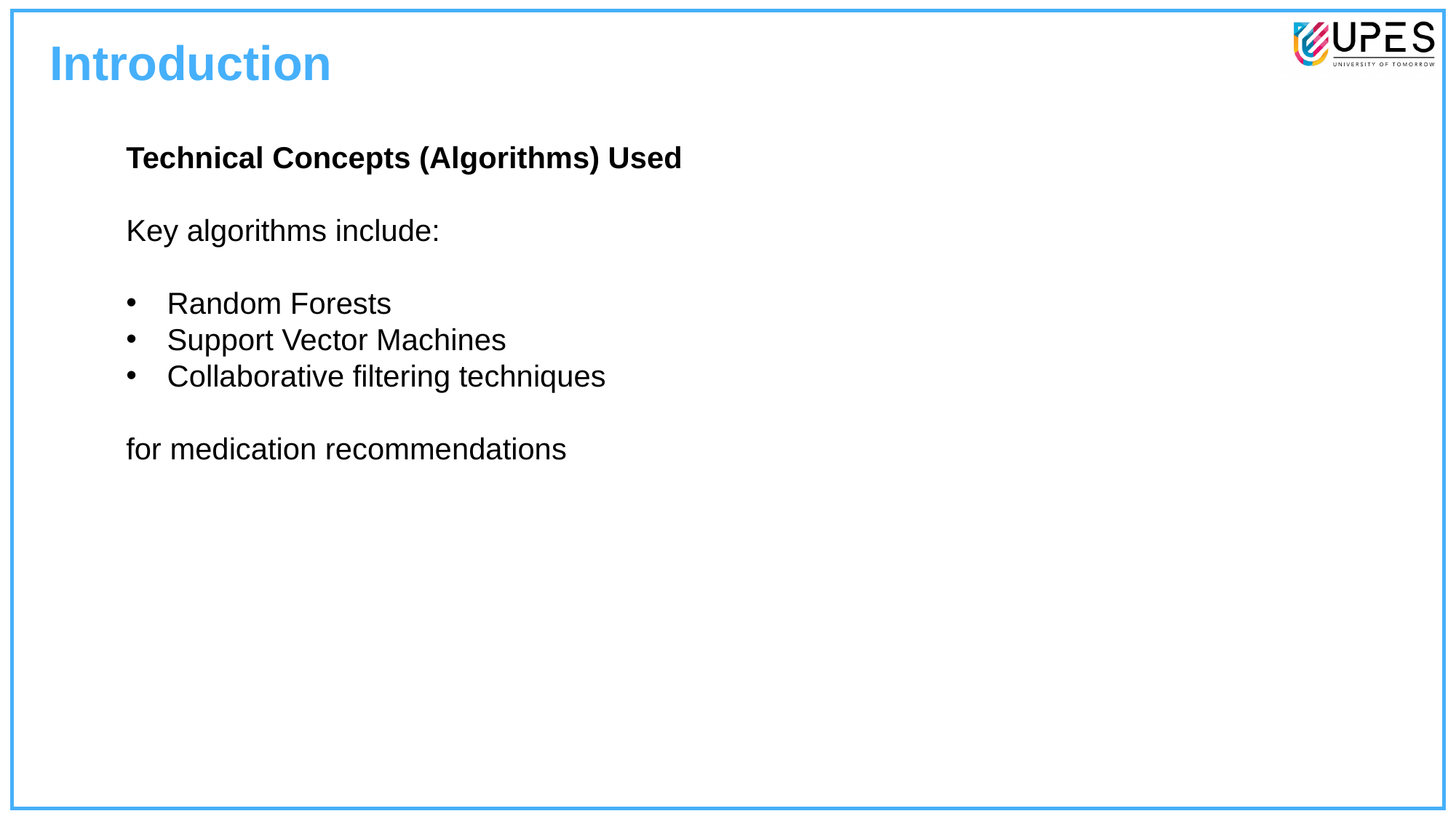

Introduction

Technical Concepts (Algorithms) Used

Key algorithms include:

Random Forests
Support Vector Machines
Collaborative filtering techniques

for medication recommendations